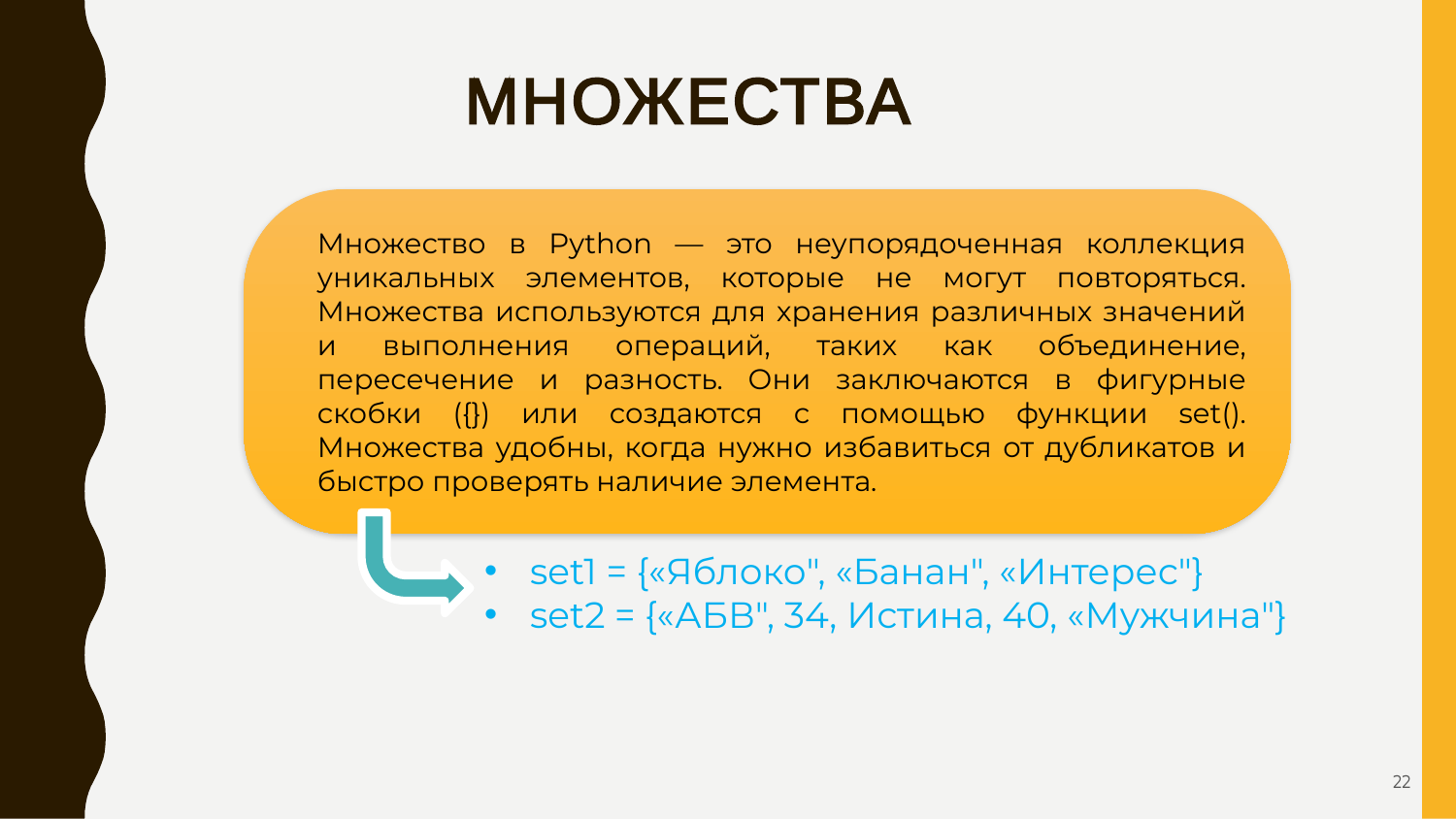

# Множества
Множество в Python — это неупорядоченная коллекция уникальных элементов, которые не могут повторяться. Множества используются для хранения различных значений и выполнения операций, таких как объединение, пересечение и разность. Они заключаются в фигурные скобки ({}) или создаются с помощью функции set(). Множества удобны, когда нужно избавиться от дубликатов и быстро проверять наличие элемента.

set1 = {«Яблоко", «Банан", «Интерес"}
set2 = {«АБВ", 34, Истина, 40, «Мужчина"}
22